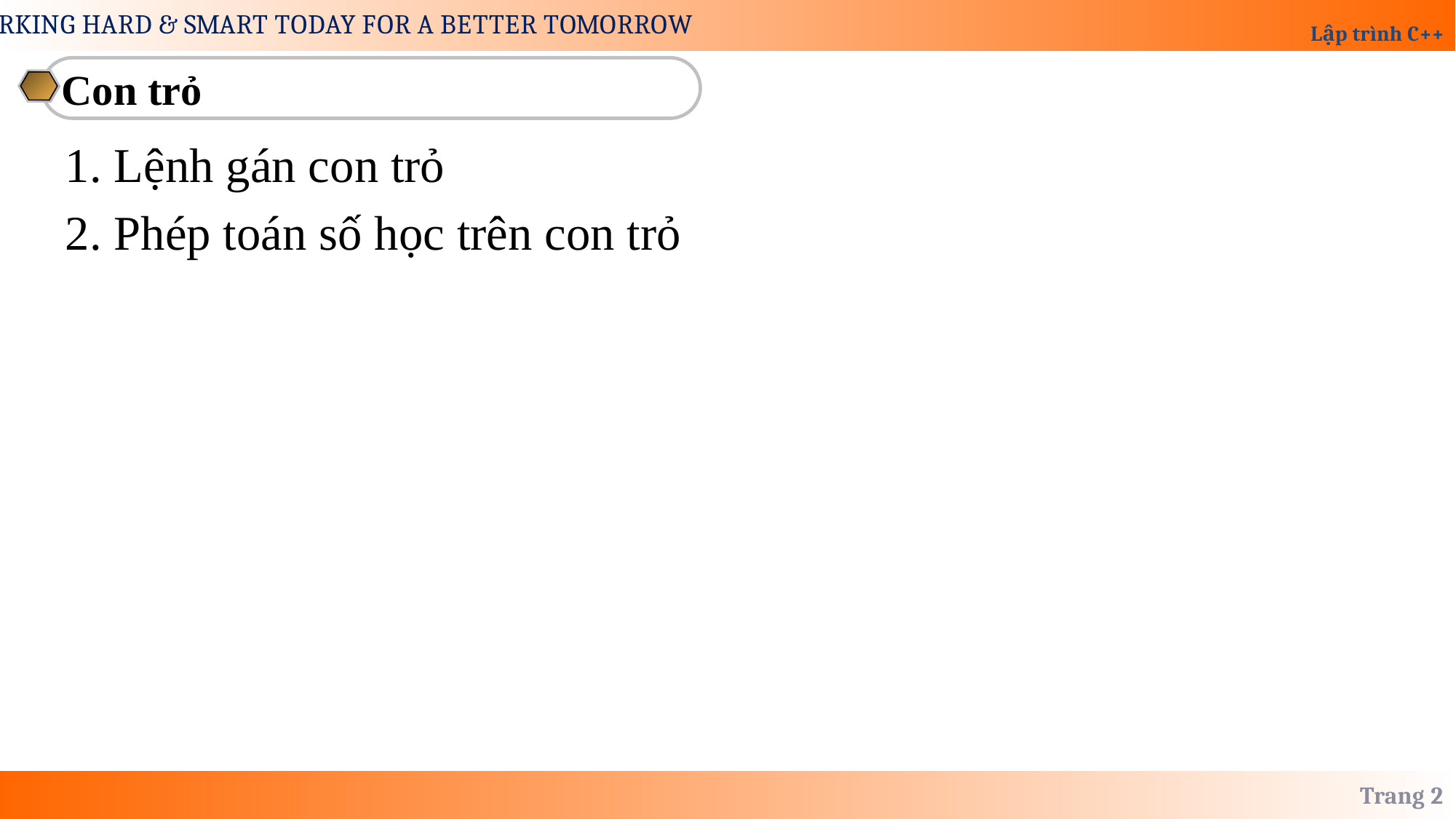

Con trỏ

1. Lệnh gán con trỏ
2. Phép toán số học trên con trỏ
Trang 2